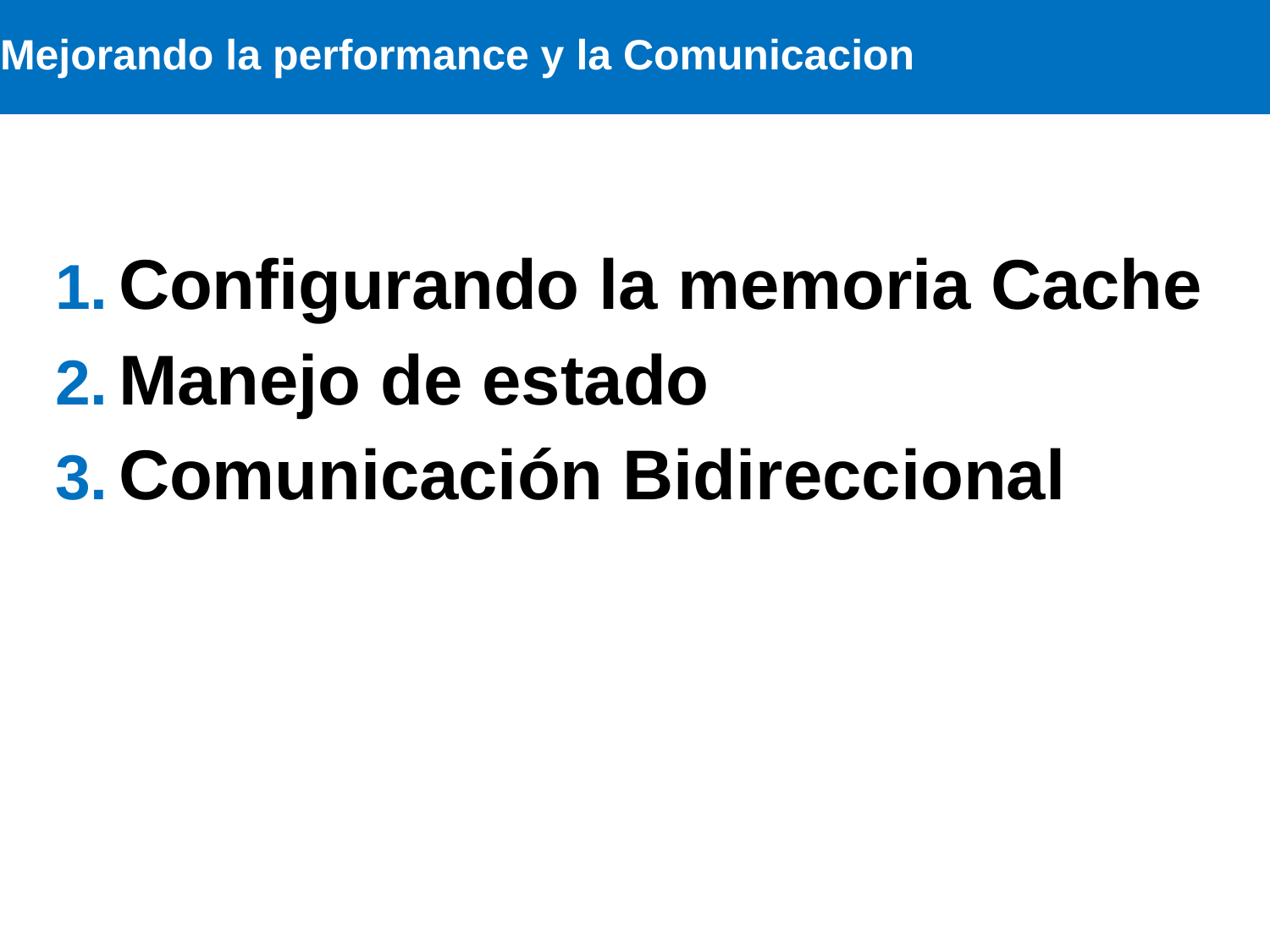

# Mejorando la performance y la Comunicacion

Configurando la memoria Cache
Manejo de estado
Comunicación Bidireccional